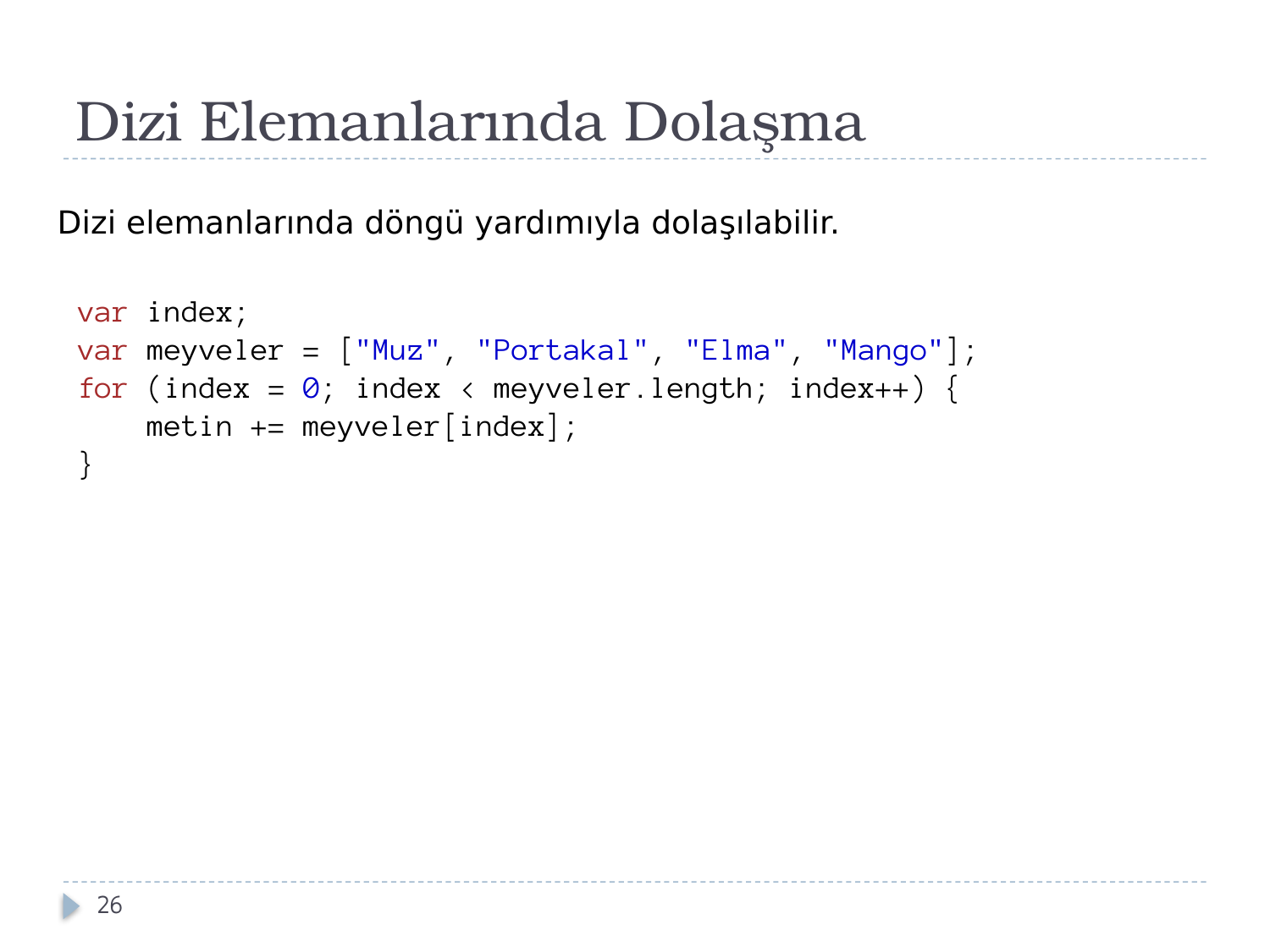

# Dizi Elemanlarında Dolaşma
Dizi elemanlarında döngü yardımıyla dolaşılabilir.
var index;
var meyveler = ["Muz", "Portakal", "Elma", "Mango"];
for (index = 0; index < meyveler.length; index++) {
    metin += meyveler[index];
}
26